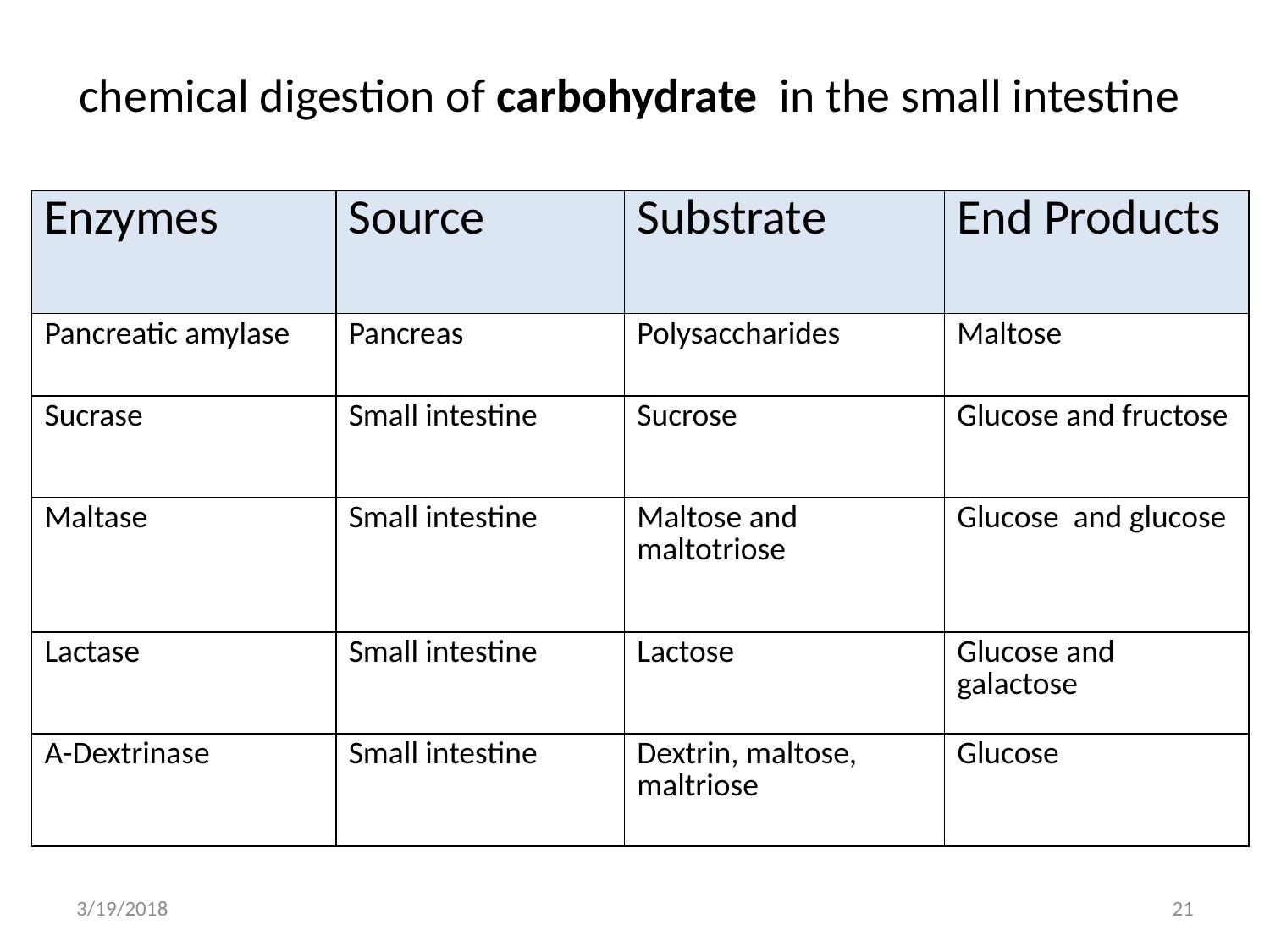

# chemical digestion of carbohydrate  in the small intestine
| Enzymes | Source | Substrate | End Products |
| --- | --- | --- | --- |
| Pancreatic amylase | Pancreas | Polysaccharides | Maltose |
| Sucrase | Small intestine | Sucrose | Glucose and fructose |
| Maltase | Small intestine | Maltose and maltotriose | Glucose and glucose |
| Lactase | Small intestine | Lactose | Glucose and galactose |
| Α-Dextrinase | Small intestine | Dextrin, maltose, maltriose | Glucose |
3/19/2018
21